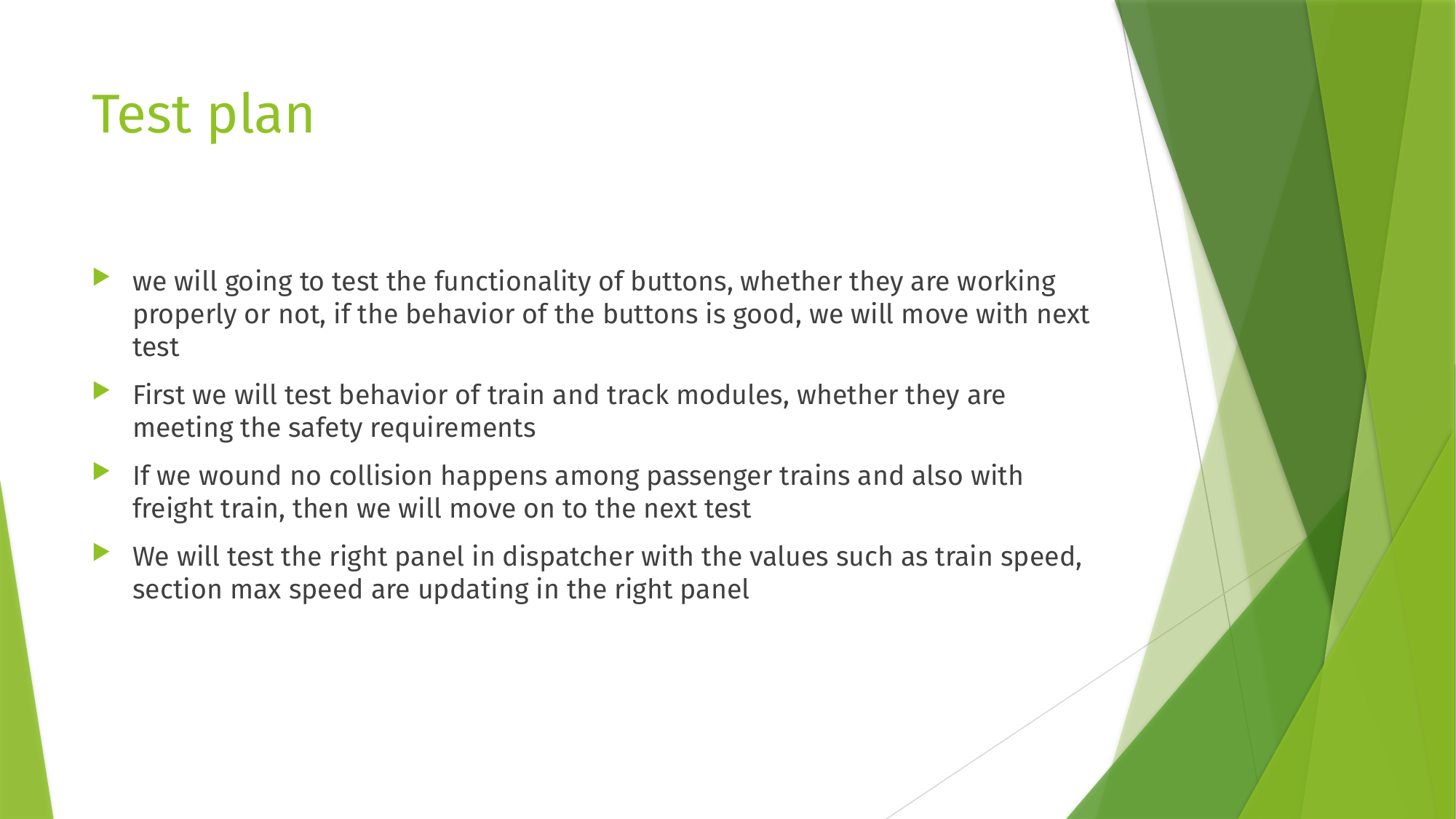

# Test plan
we will going to test the functionality of buttons, whether they are working properly or not, if the behavior of the buttons is good, we will move with next test
First we will test behavior of train and track modules, whether they are meeting the safety requirements
If we wound no collision happens among passenger trains and also with freight train, then we will move on to the next test
We will test the right panel in dispatcher with the values such as train speed, section max speed are updating in the right panel